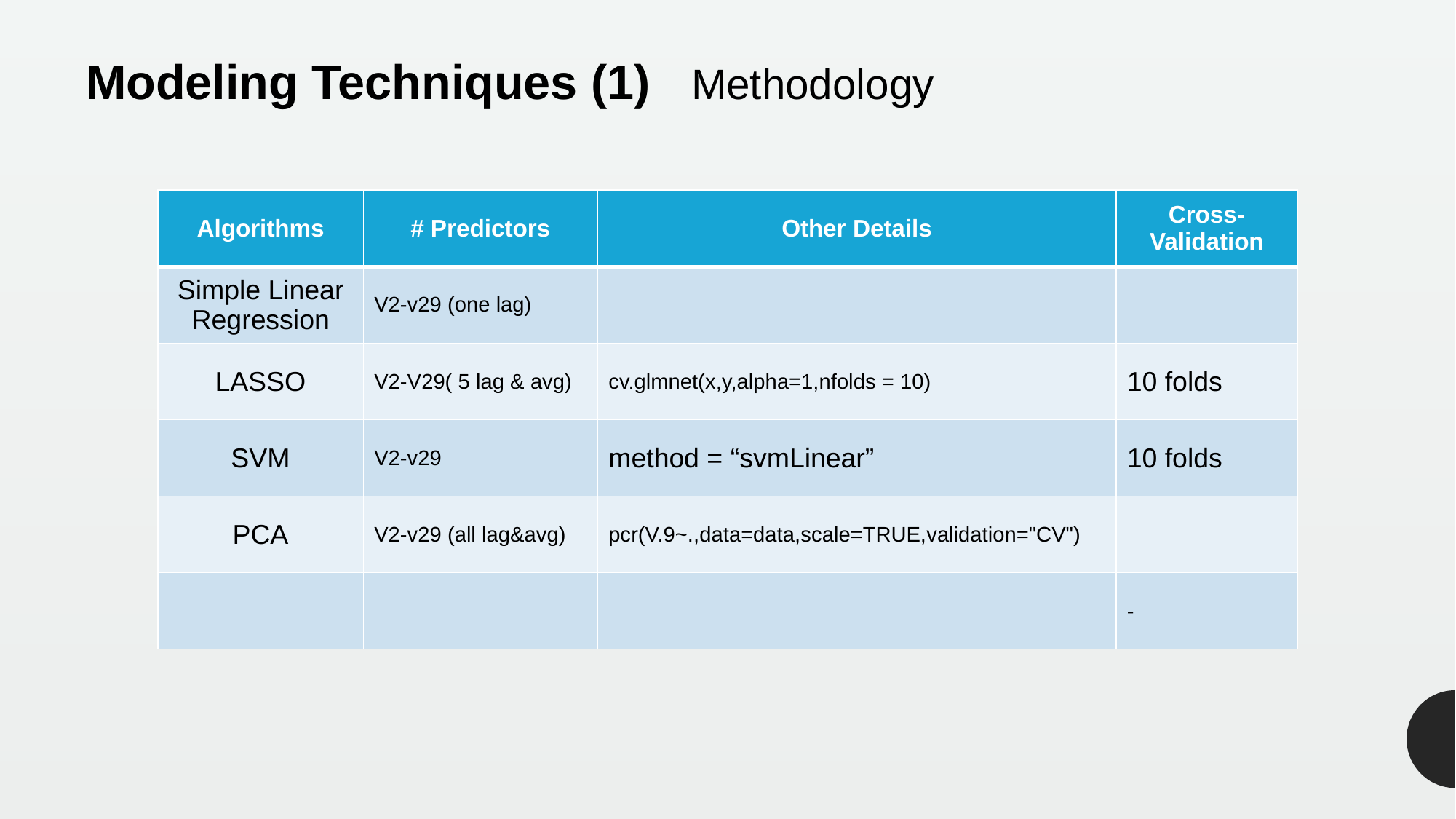

Modeling Techniques (1)   Methodology
| Algorithms | # Predictors | Other Details | Cross-Validation |
| --- | --- | --- | --- |
| Simple Linear Regression | V2-v29 (one lag) |  |  |
| LASSO | V2-V29( 5 lag & avg) | cv.glmnet(x,y,alpha=1,nfolds = 10) | 10 folds |
| SVM | V2-v29 | method = “svmLinear” | 10 folds |
| PCA | V2-v29 (all lag&avg) | pcr(V.9~.,data=data,scale=TRUE,validation="CV") |  |
|  |  |  | - |